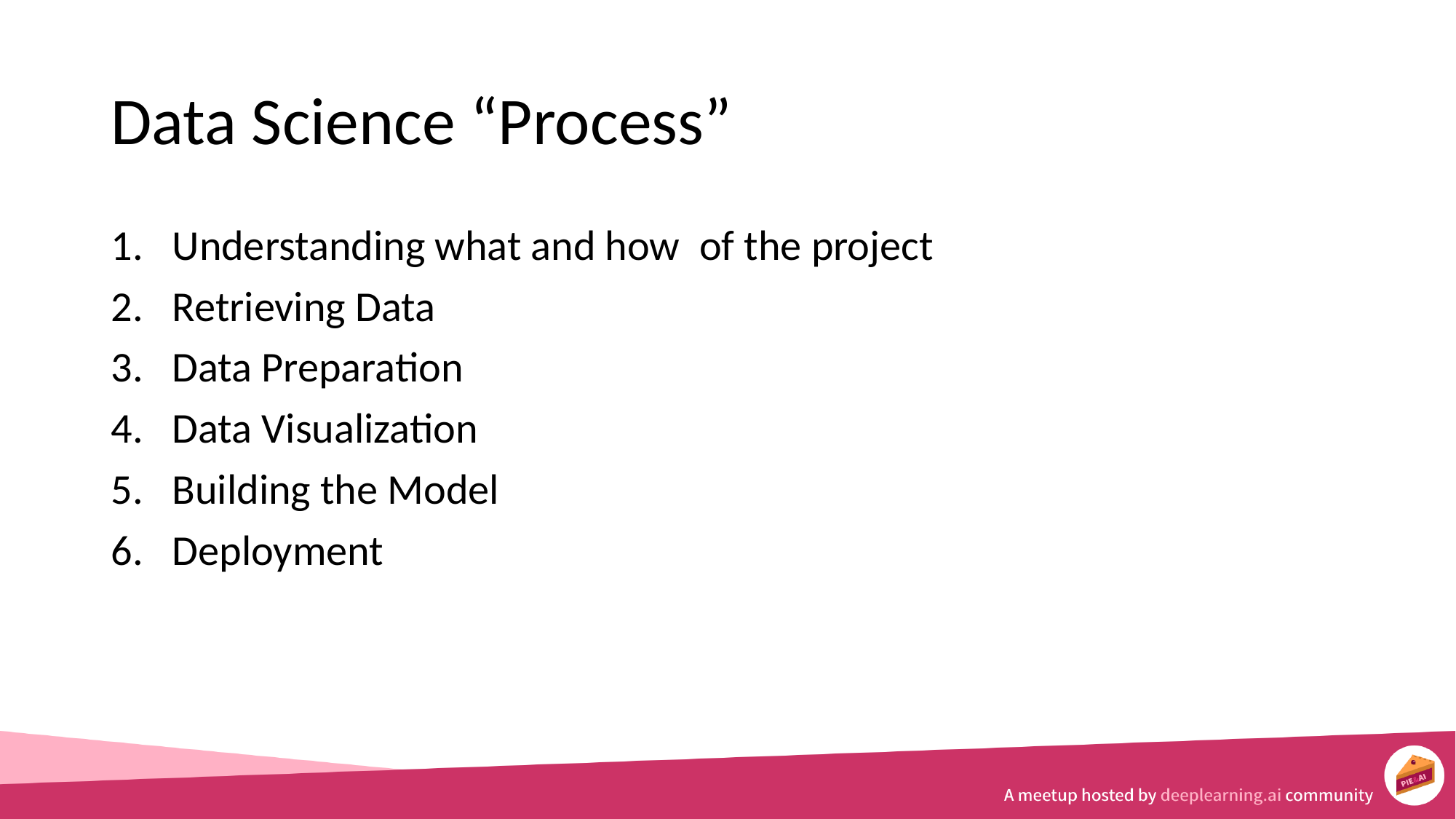

# Data Science “Process”
Understanding what and how  of the project
Retrieving Data
Data Preparation
Data Visualization
Building the Model
Deployment